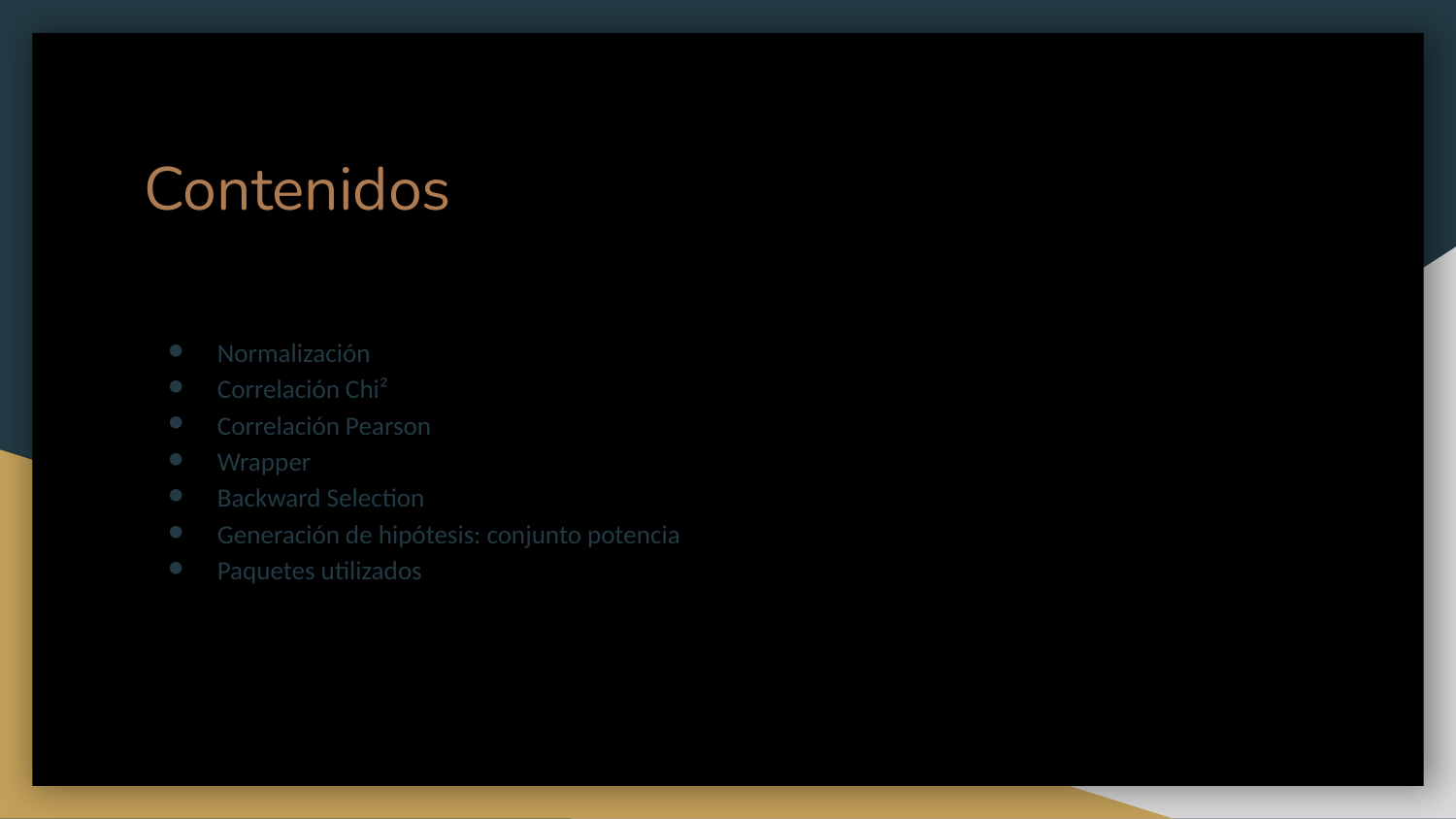

Contenidos
Normalización
Correlación Chi²
Correlación Pearson
Wrapper
Backward Selection
Generación de hipótesis: conjunto potencia
Paquetes utilizados